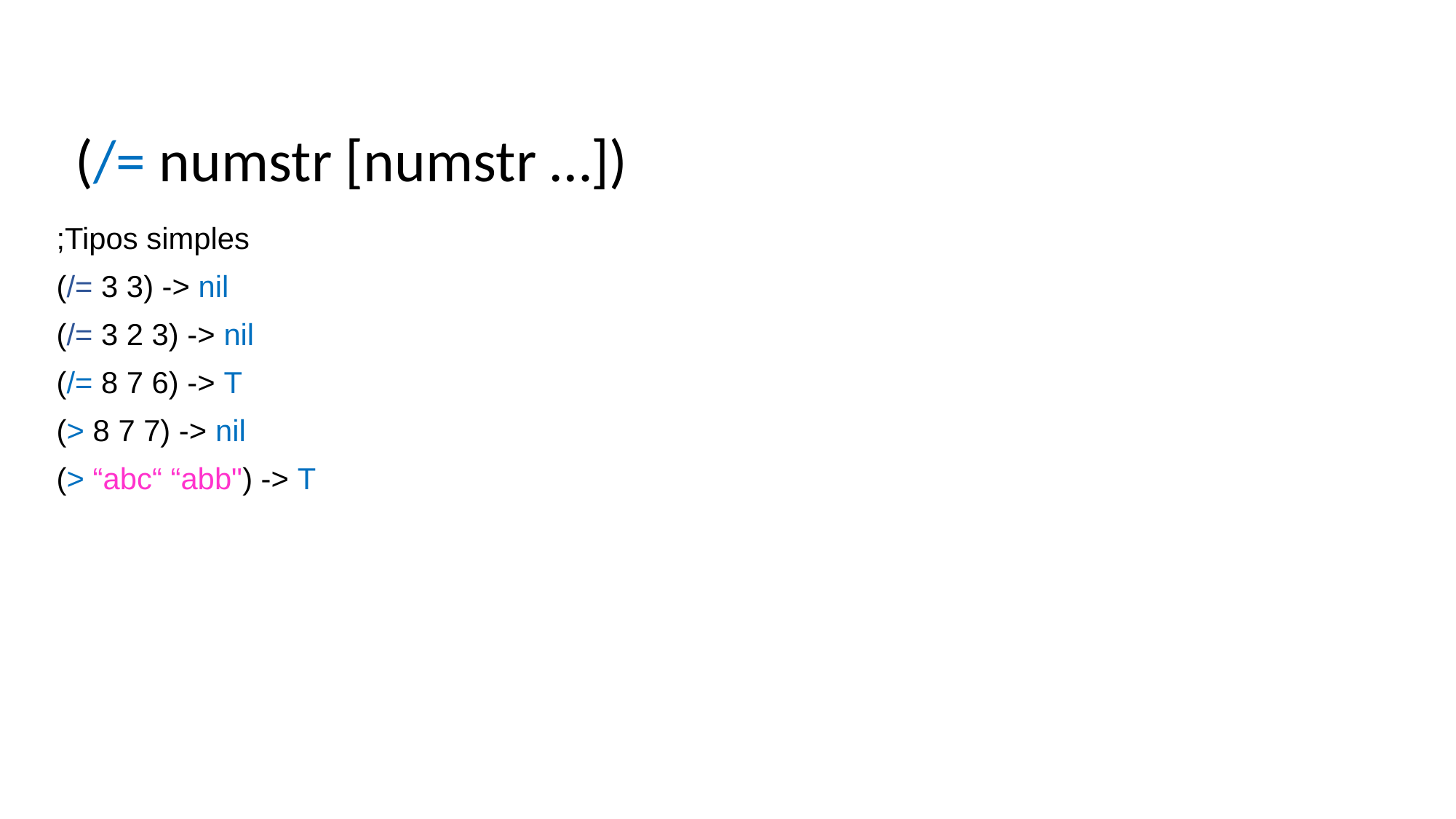

# (/= numstr [numstr …])
;Tipos simples
(/= 3 3) -> nil
(/= 3 2 3) -> nil
(/= 8 7 6) -> T
(> 8 7 7) -> nil
(> “abc“ “abb") -> T